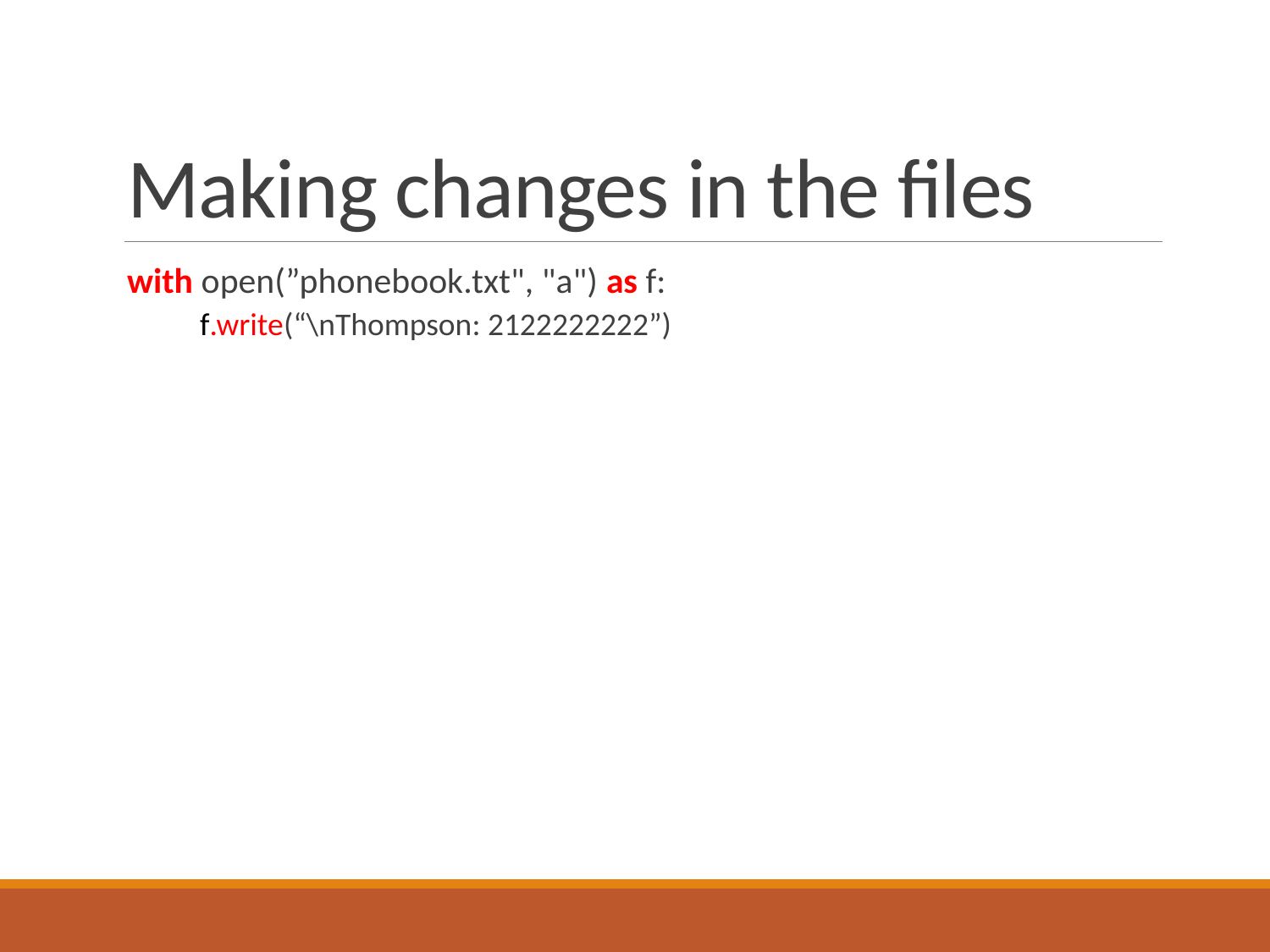

# Making changes in the files
with open(”phonebook.txt", "a") as f:
        f.write(“\nThompson: 2122222222”)